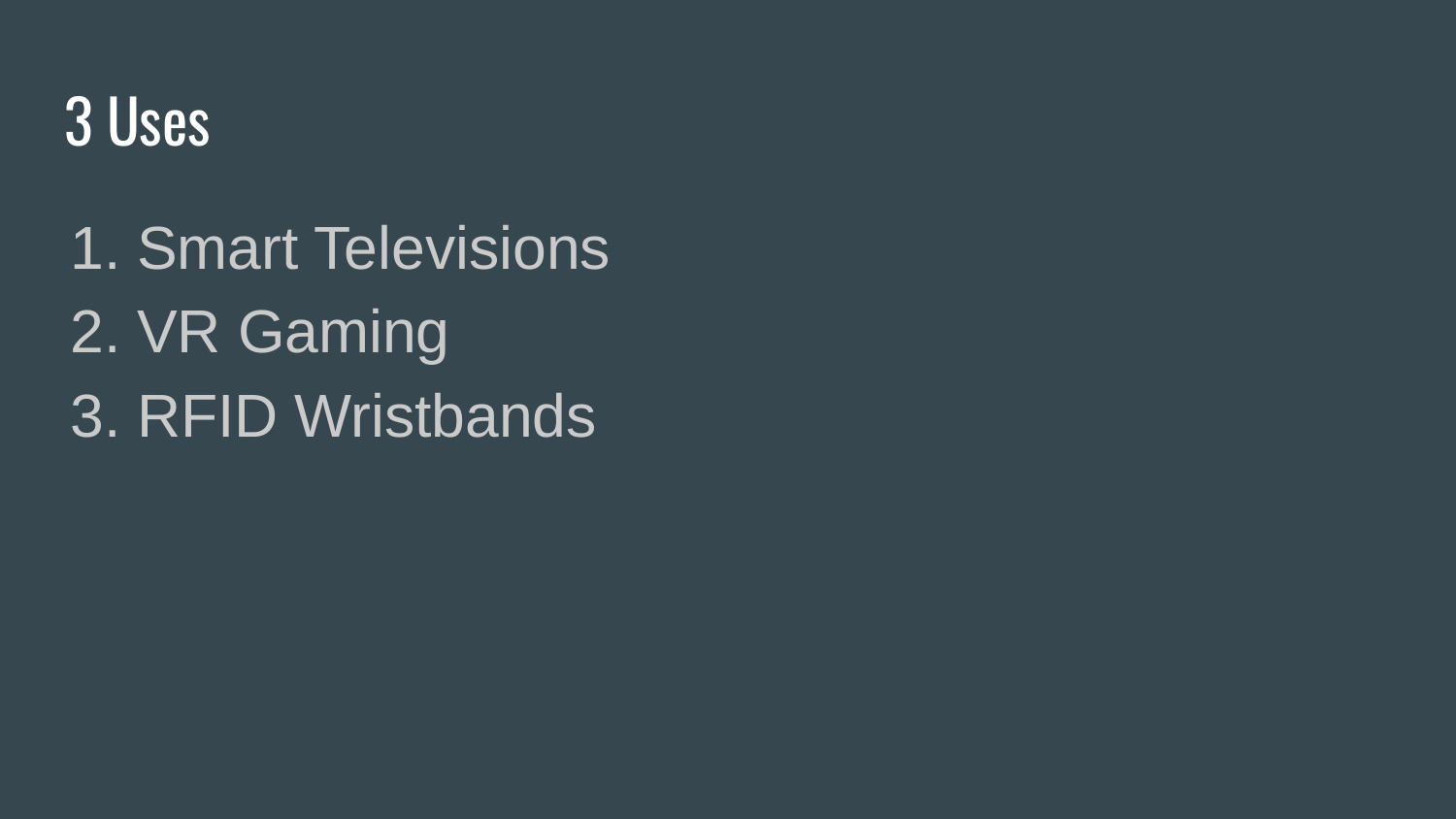

# 3 Uses
Smart Televisions
VR Gaming
RFID Wristbands